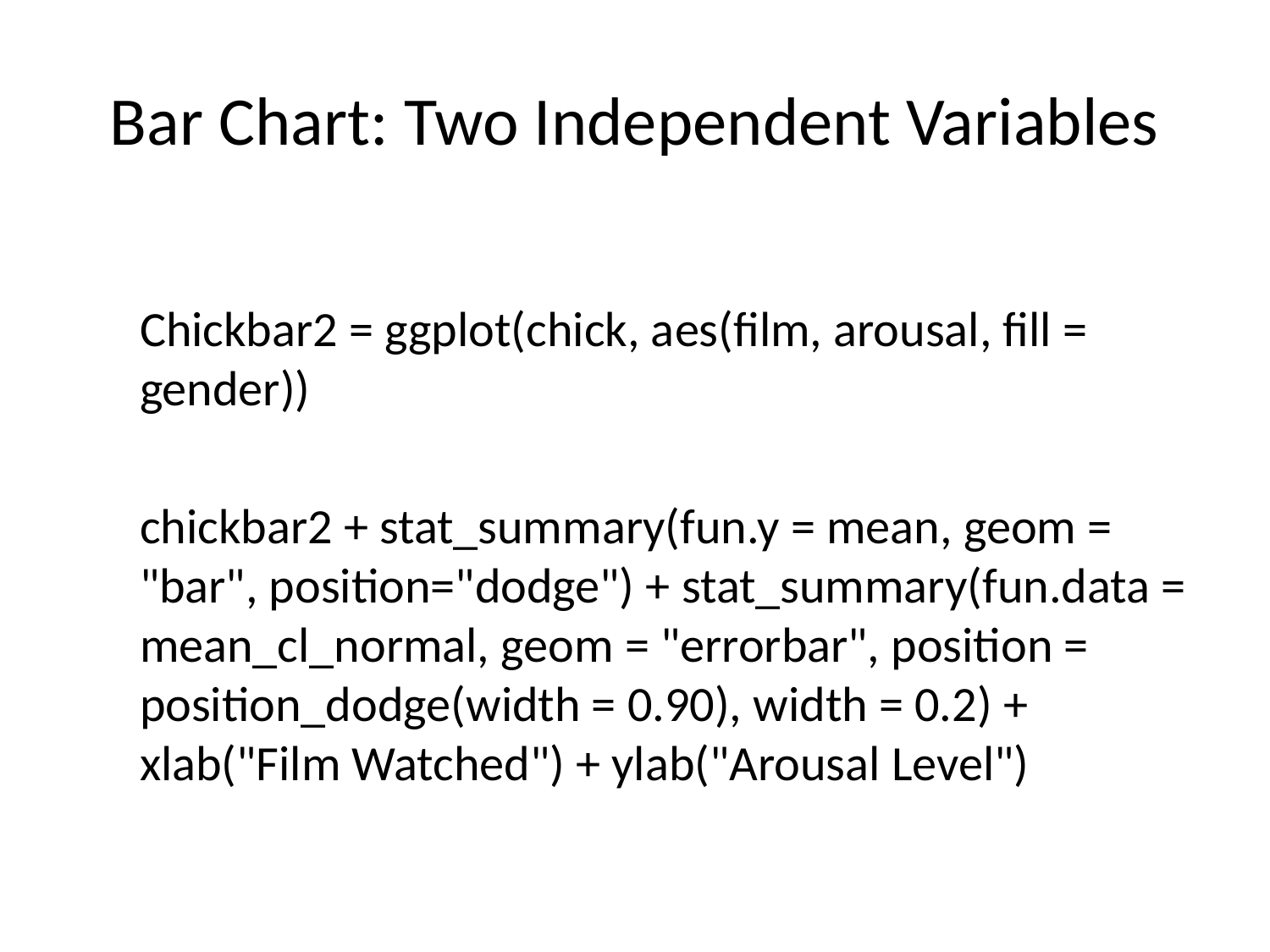

# Bar Chart: Two Independent Variables

Chickbar2 = ggplot(chick, aes(film, arousal, fill = gender))

chickbar2 + stat_summary(fun.y = mean, geom = "bar", position="dodge") + stat_summary(fun.data = mean_cl_normal, geom = "errorbar", position = position_dodge(width = 0.90), width = 0.2) + xlab("Film Watched") + ylab("Arousal Level")